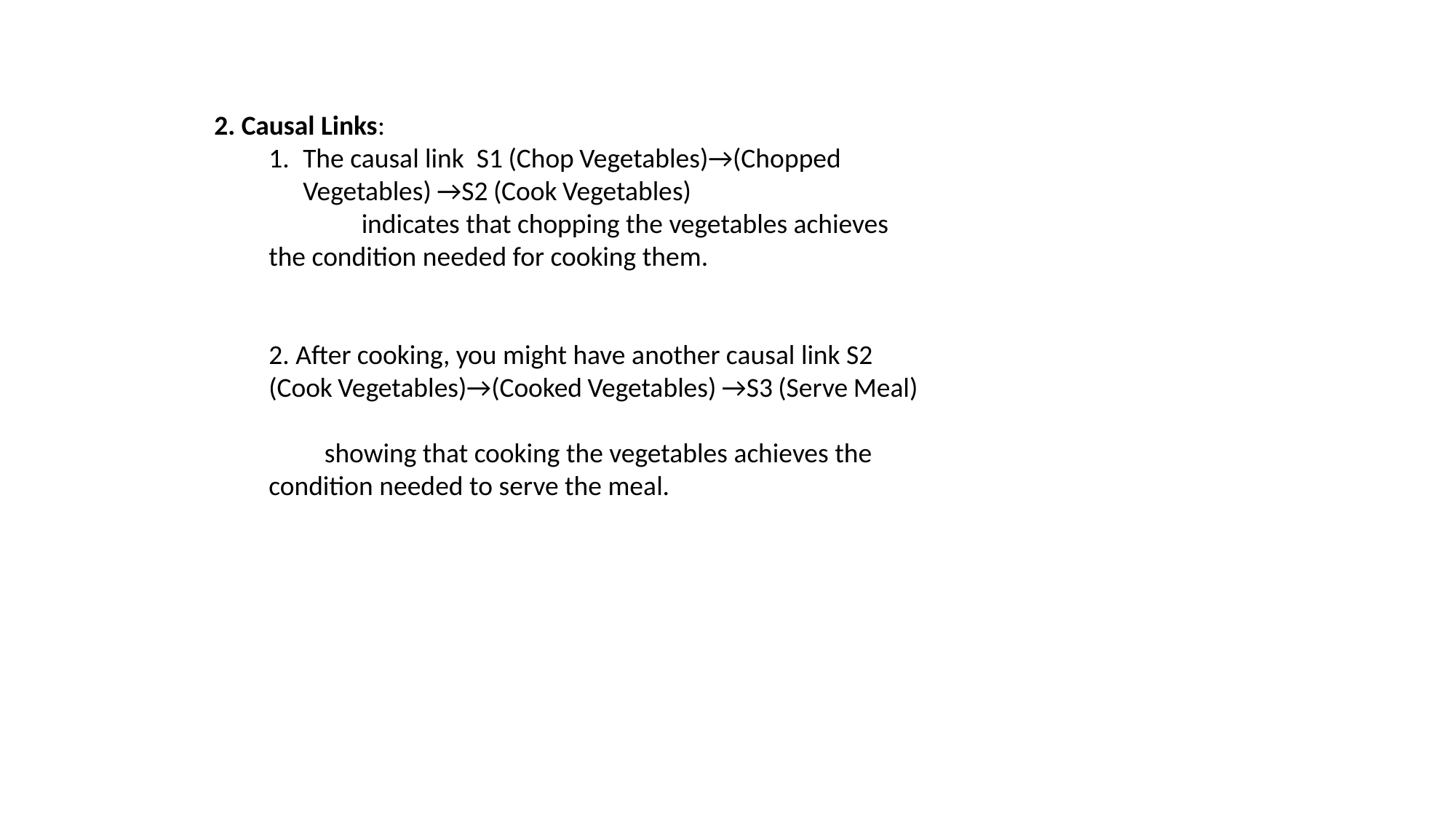

2. Causal Links:
The causal link  S1 (Chop Vegetables)→(Chopped Vegetables) →S2 (Cook Vegetables)
               indicates that chopping the vegetables achieves the condition needed for cooking them.

2. After cooking, you might have another causal link S2 (Cook Vegetables)→(Cooked Vegetables) →S3 (Serve Meal)
         showing that cooking the vegetables achieves the condition needed to serve the meal.